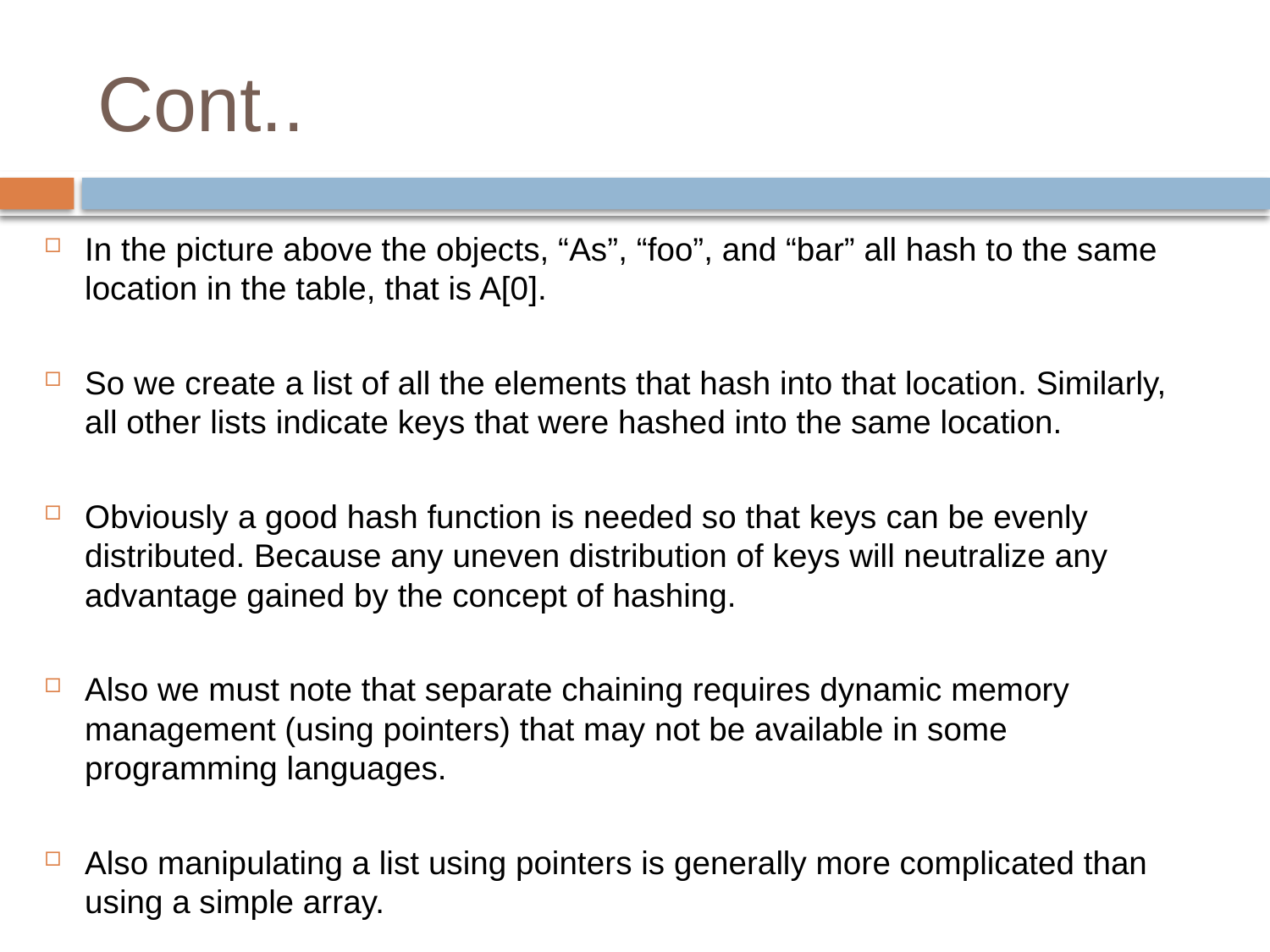

# Cont..
In the picture above the objects, “As”, “foo”, and “bar” all hash to the same location in the table, that is A[0].

So we create a list of all the elements that hash into that location. Similarly, all other lists indicate keys that were hashed into the same location.

Obviously a good hash function is needed so that keys can be evenly distributed. Because any uneven distribution of keys will neutralize any advantage gained by the concept of hashing.

Also we must note that separate chaining requires dynamic memory management (using pointers) that may not be available in some programming languages.

Also manipulating a list using pointers is generally more complicated than using a simple array.